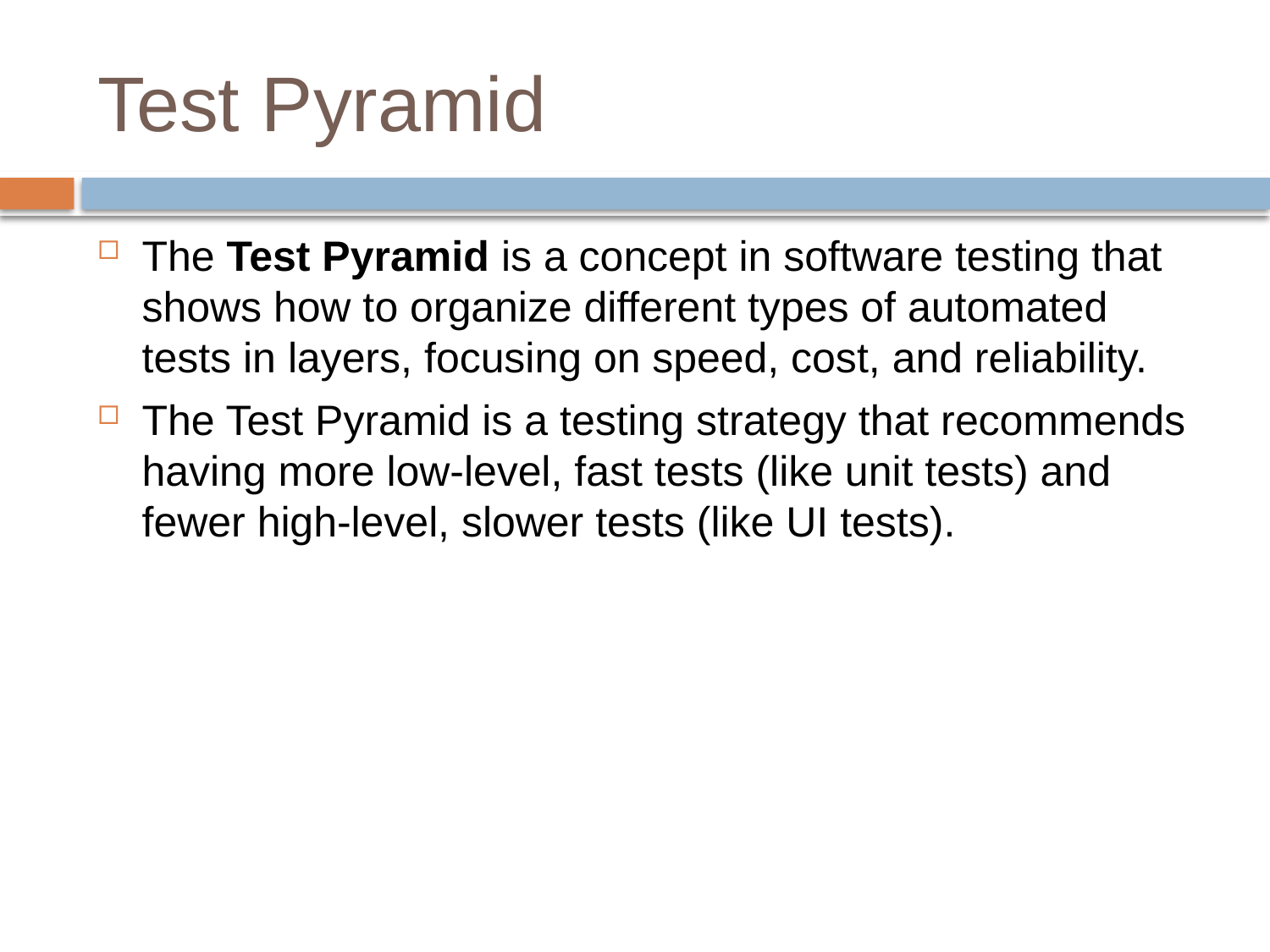

# Test Pyramid
The Test Pyramid is a concept in software testing that shows how to organize different types of automated tests in layers, focusing on speed, cost, and reliability.
The Test Pyramid is a testing strategy that recommends having more low-level, fast tests (like unit tests) and fewer high-level, slower tests (like UI tests).